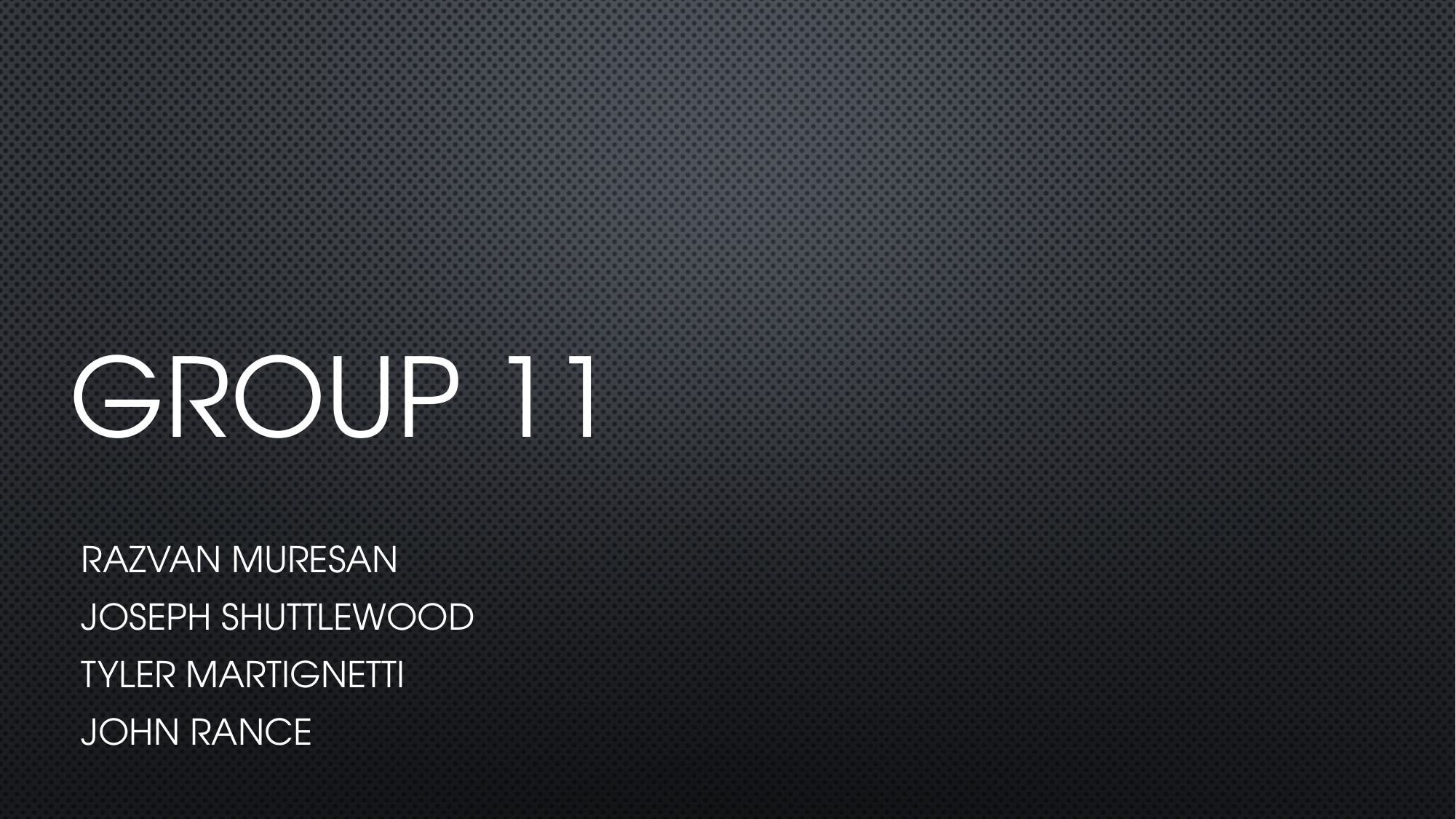

# Group 11
razvan muresan
joseph shuttlewood
tyler martignetti
john rance